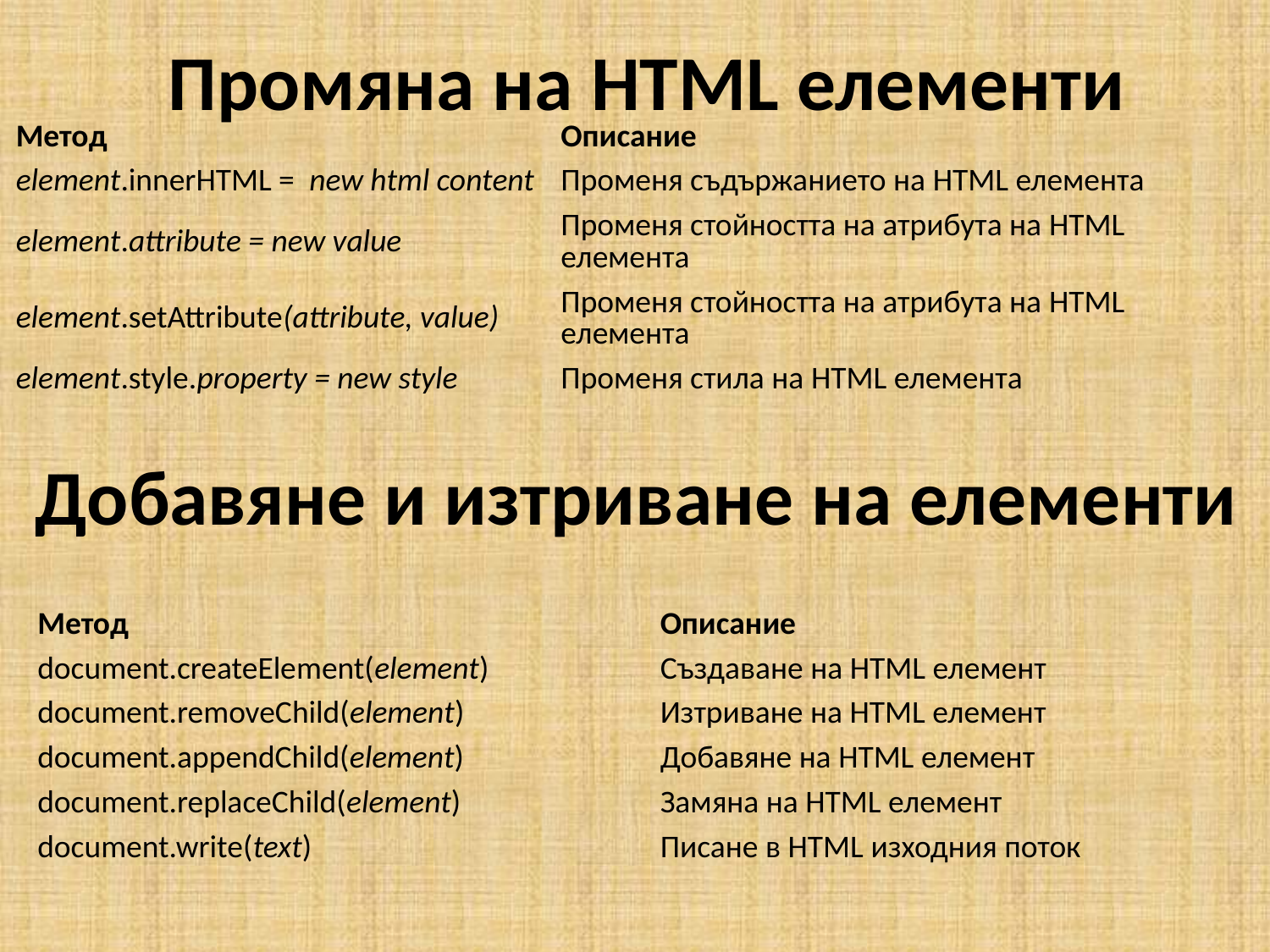

# Промяна на HTML елементи
| Метод | Описание |
| --- | --- |
| element.innerHTML =  new html content | Променя съдържанието на HTML елемента |
| element.attribute = new value | Променя стойността на атрибута на HTML елемента |
| element.setAttribute(attribute, value) | Променя стойността на атрибута на HTML елемента |
| element.style.property = new style | Променя стила на HTML елемента |
Добавяне и изтриване на елементи
| Метод | Описание |
| --- | --- |
| document.createElement(element) | Създаване на HTML елемент |
| document.removeChild(element) | Изтриване на HTML елемент |
| document.appendChild(element) | Добавяне на HTML елемент |
| document.replaceChild(element) | Замяна на HTML елемент |
| document.write(text) | Писане в HTML изходния поток |